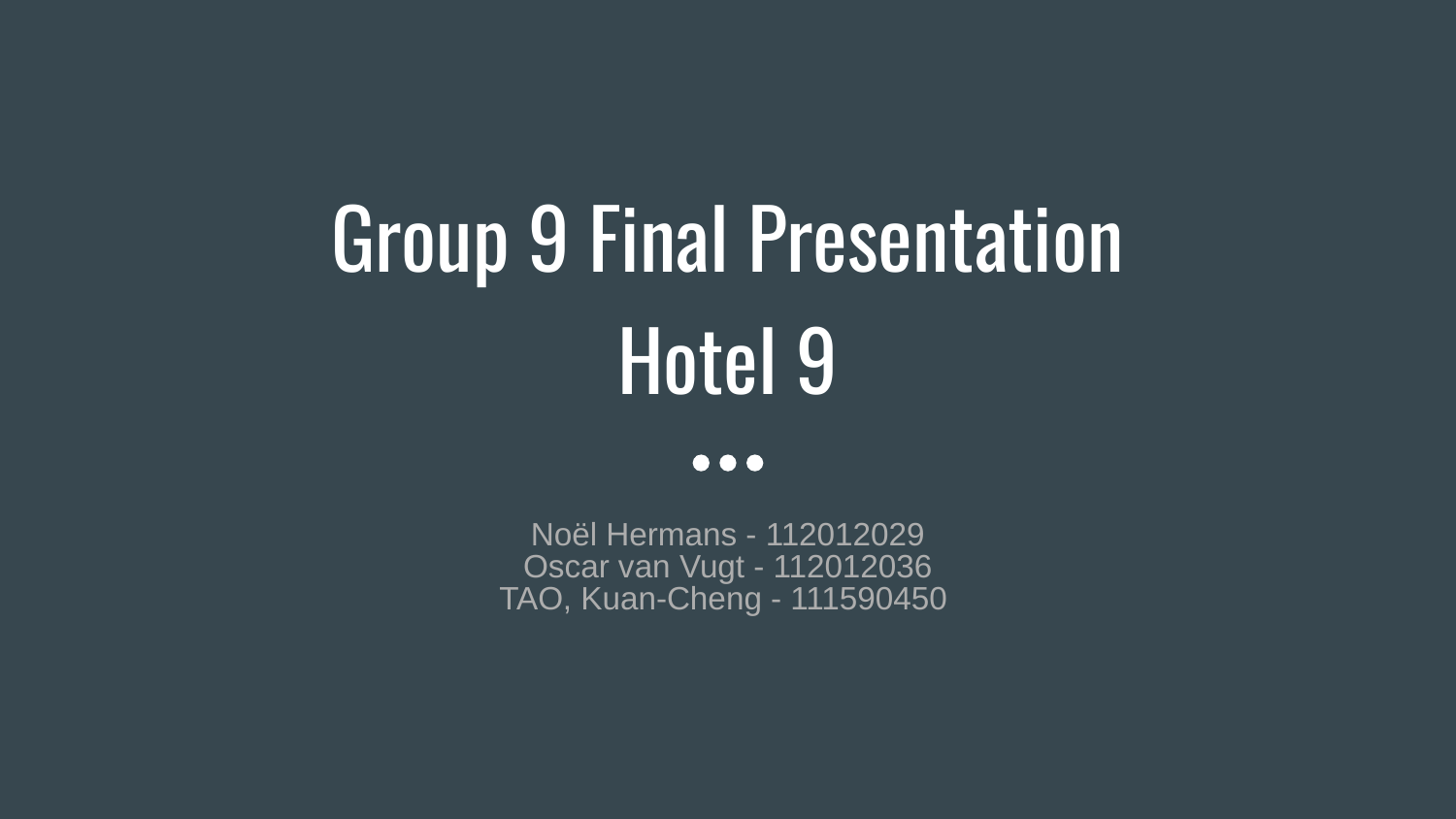

# Group 9 Final Presentation
Hotel 9
Noël Hermans - 112012029
Oscar van Vugt - 112012036
TAO, Kuan-Cheng - 111590450